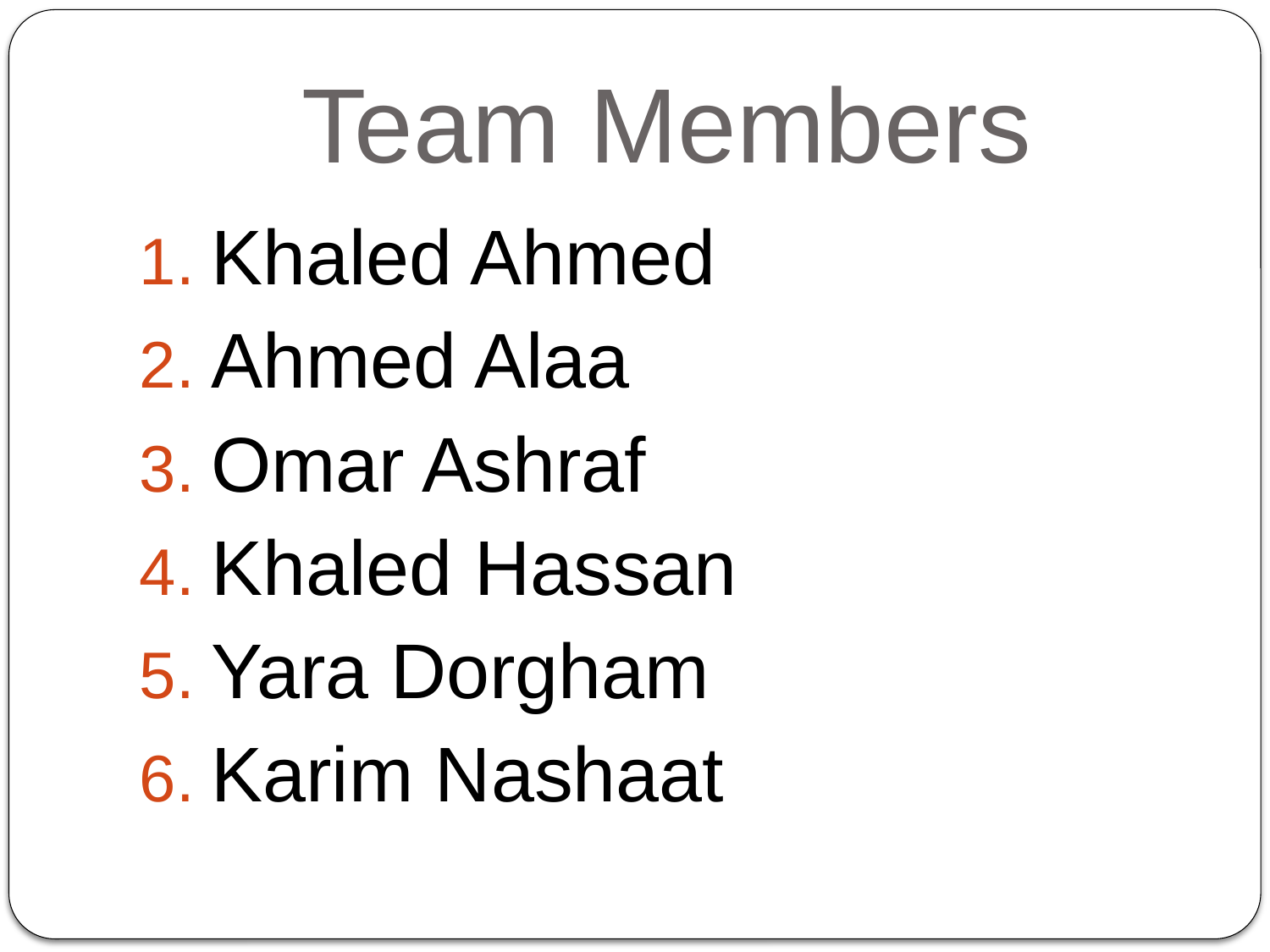

# Team Members
Khaled Ahmed
Ahmed Alaa
Omar Ashraf
Khaled Hassan
Yara Dorgham
Karim Nashaat